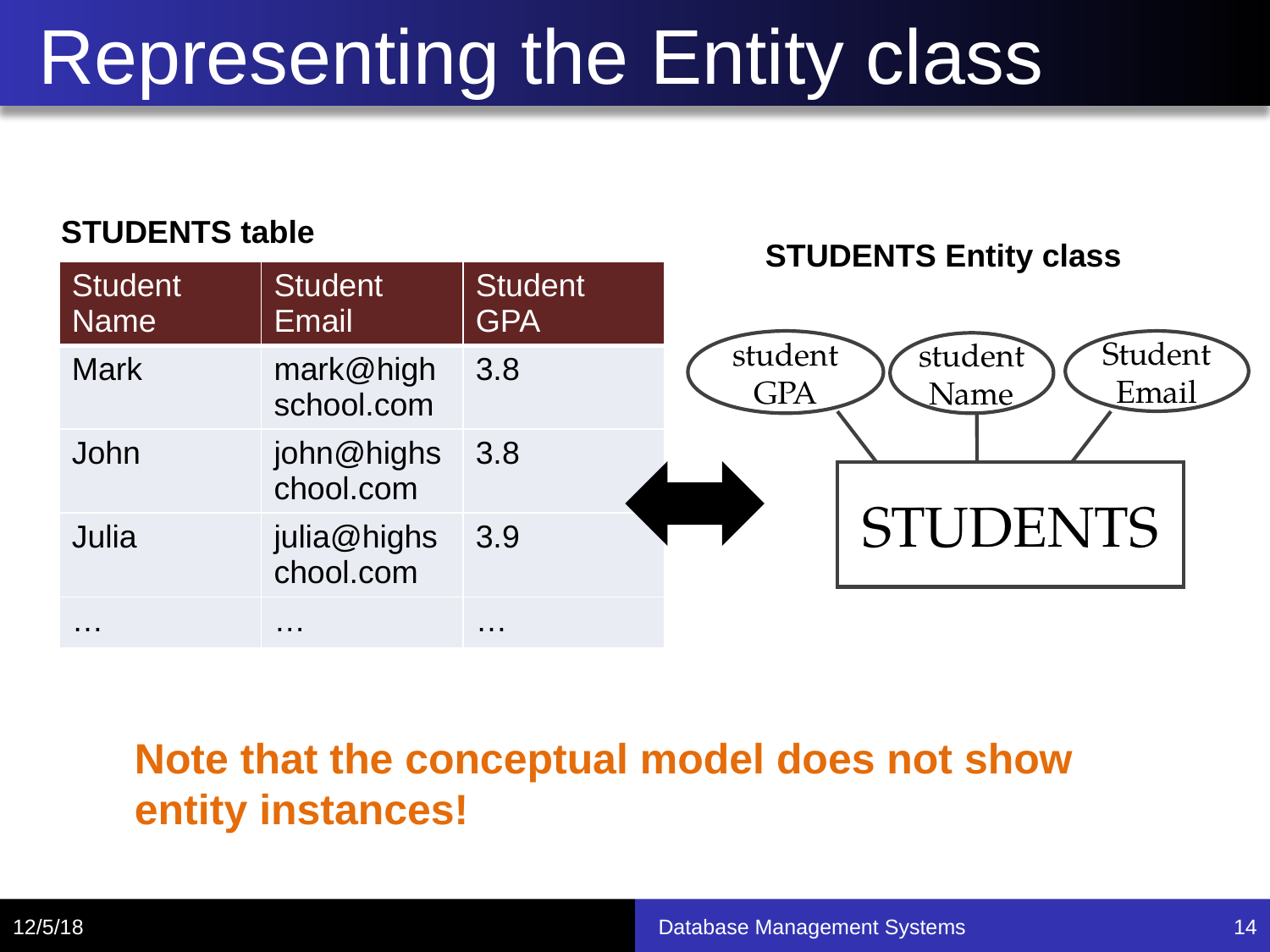

# Representing the Entity class
STUDENTS table
STUDENTS Entity class
| Student Name | Student Email | Student GPA |
| --- | --- | --- |
| Mark | mark@highschool.com | 3.8 |
| John | john@highschool.com | 3.8 |
| Julia | julia@highschool.com | 3.9 |
| … | … | … |
student GPA
Student
Email
student Name

STUDENTS

Note that the conceptual model does not show entity instances!
12/5/18
Database Management Systems
14